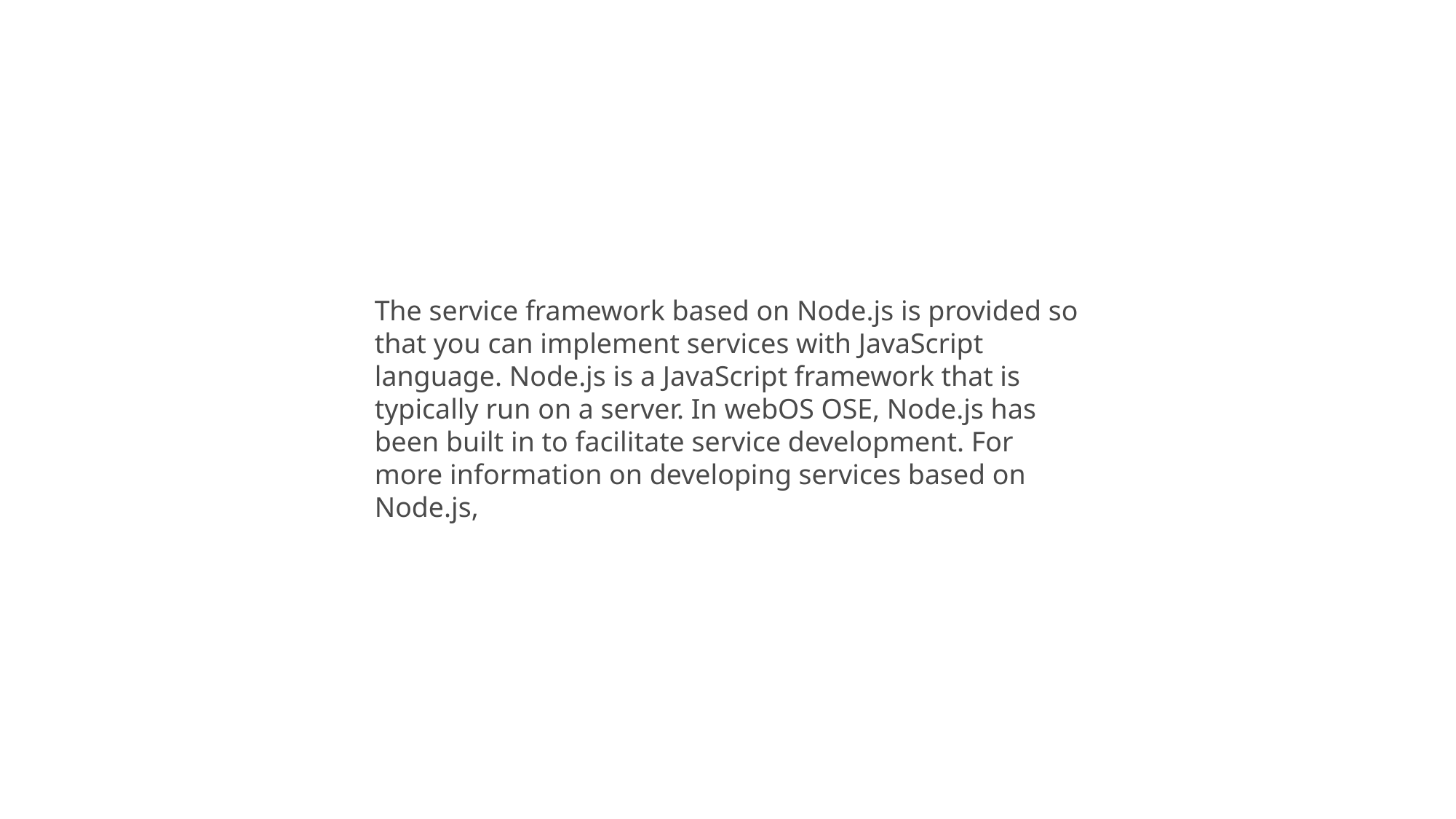

The service framework based on Node.js is provided so that you can implement services with JavaScript language. Node.js is a JavaScript framework that is typically run on a server. In webOS OSE, Node.js has been built in to facilitate service development. For more information on developing services based on Node.js,